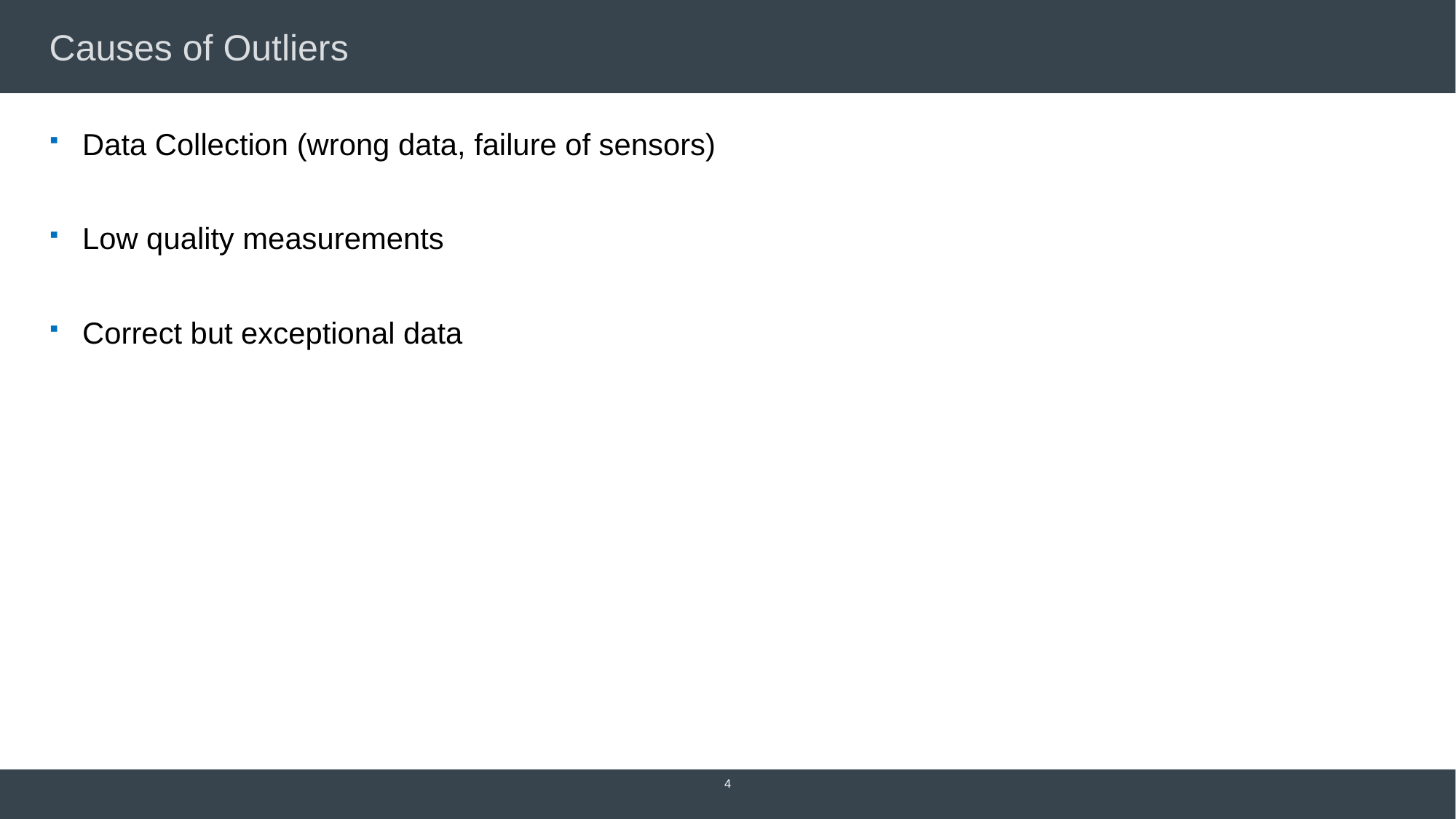

# Causes of Outliers
Data Collection (wrong data, failure of sensors)

Low quality measurements

Correct but exceptional data
4